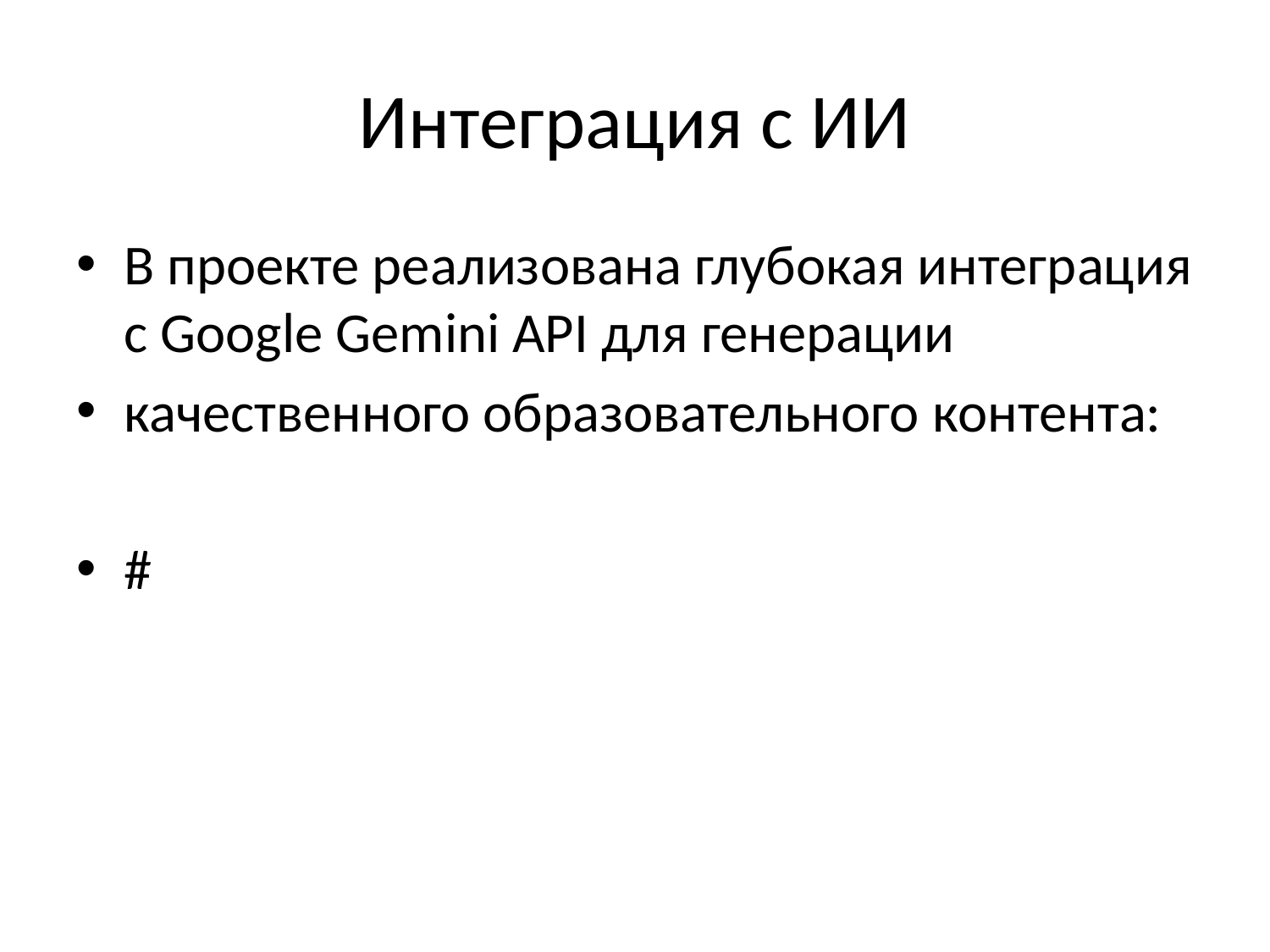

# Интеграция с ИИ
В проекте реализована глубокая интеграция с Google Gemini API для генерации
качественного образовательного контента:

#